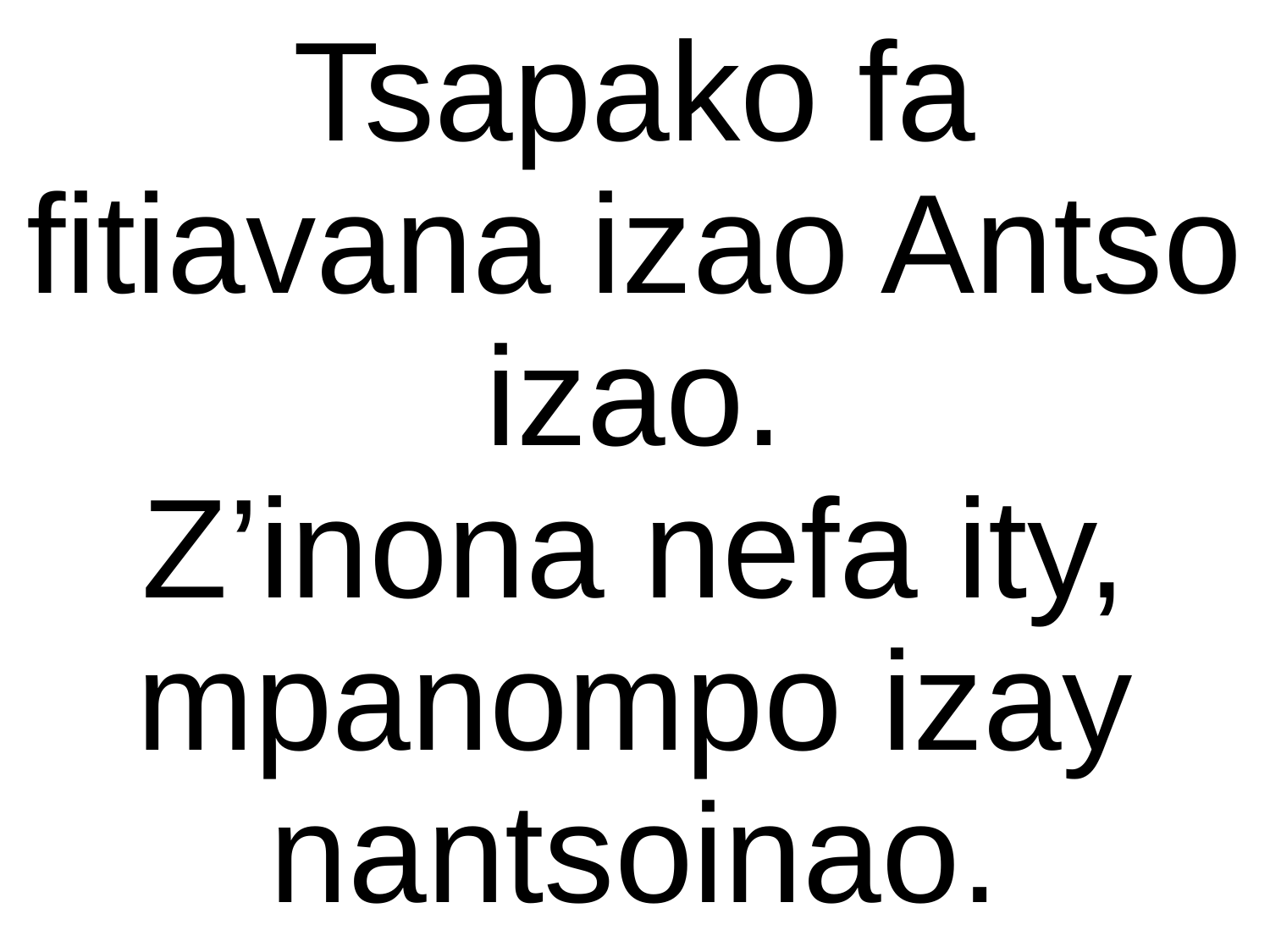

# Tsapako fa fitiavana izao Antso izao. Z’inona nefa ity, mpanompo izay nantsoinao.